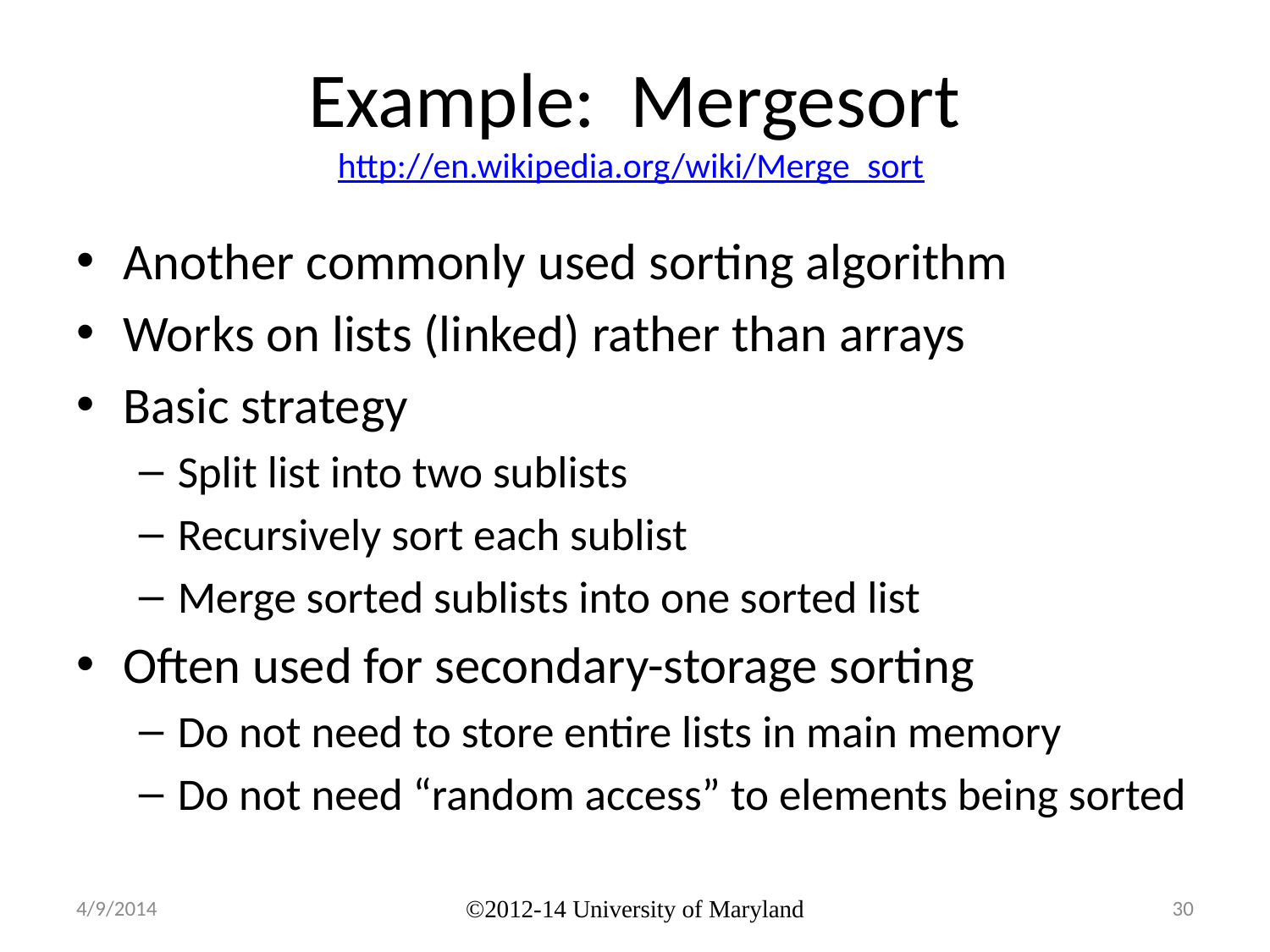

# Example:  Mergesort http://en.wikipedia.org/wiki/Merge_sort
Another commonly used sorting algorithm
Works on lists (linked) rather than arrays
Basic strategy
Split list into two sublists
Recursively sort each sublist
Merge sorted sublists into one sorted list
Often used for secondary-storage sorting
Do not need to store entire lists in main memory
Do not need “random access” to elements being sorted
4/9/2014
©2012-14 University of Maryland
30